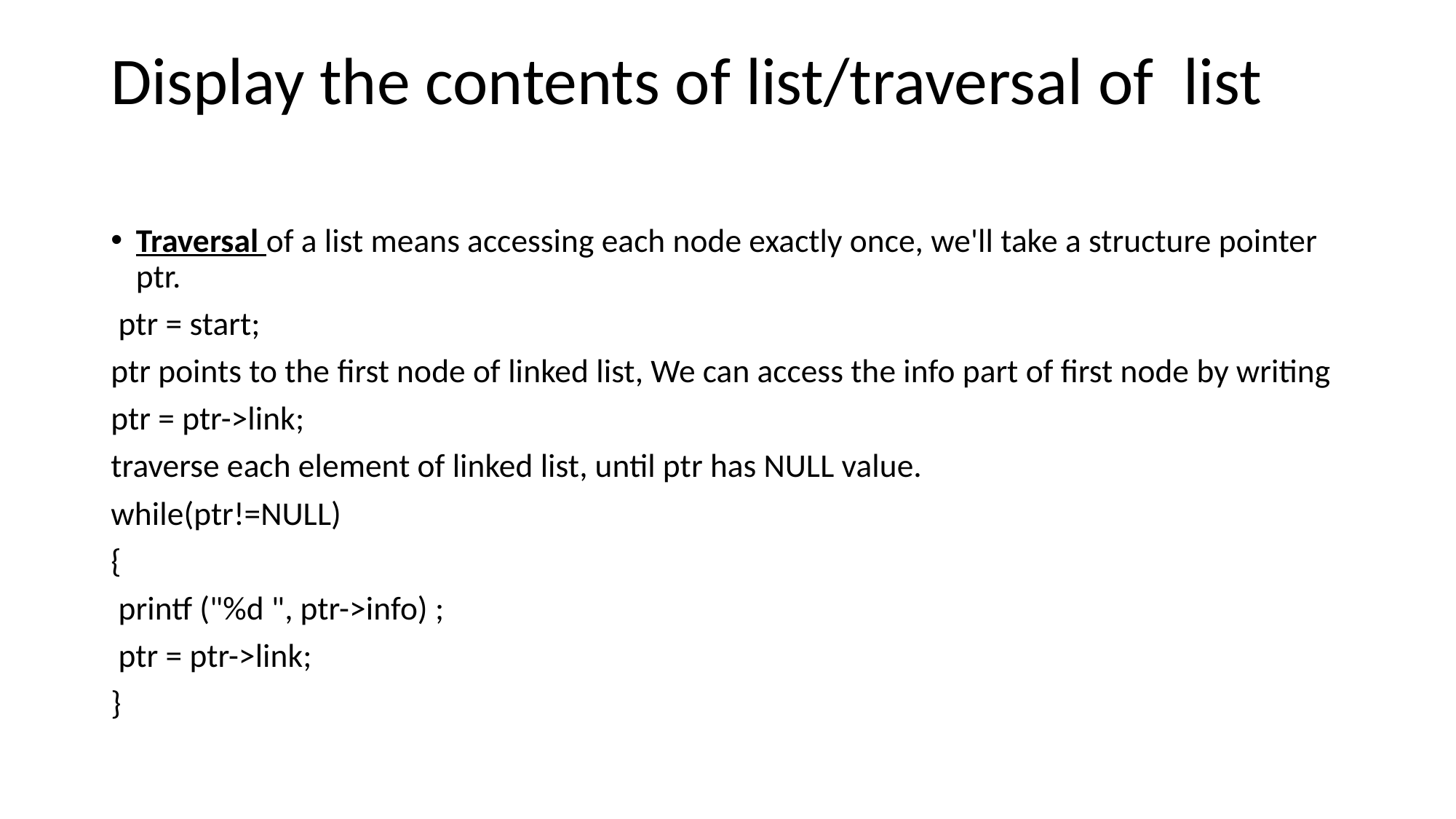

# Display the contents of list/traversal of  list
Traversal of a list means accessing each node exactly once, we'll take a structure pointer ptr.
 ptr = start;
ptr points to the first node of linked list, We can access the info part of first node by writing
ptr = ptr->link;
traverse each element of linked list, until ptr has NULL value.
while(ptr!=NULL)
{
 printf ("%d ", ptr->info) ;
 ptr = ptr->link;
}